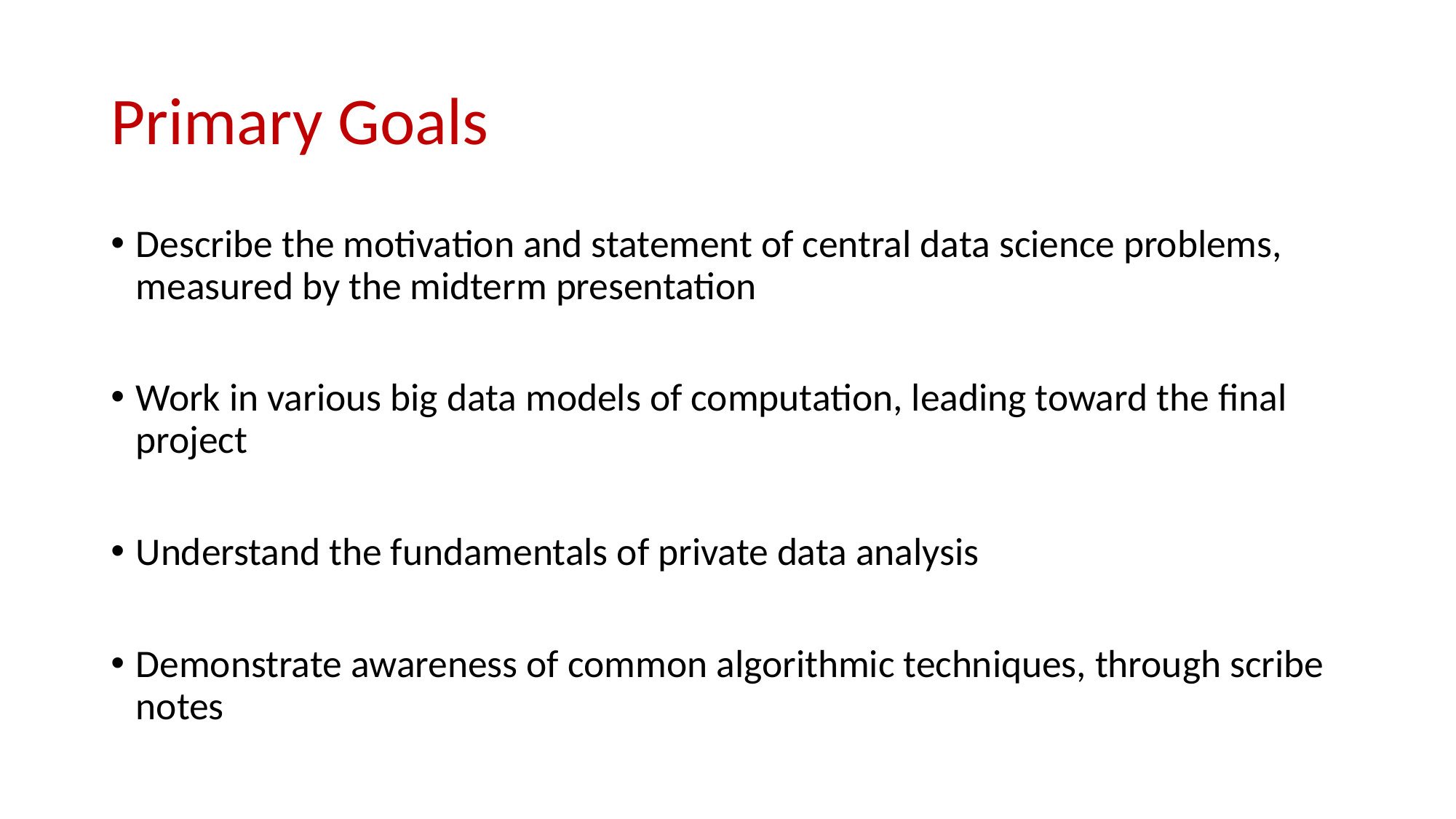

# Primary Goals
Describe the motivation and statement of central data science problems, measured by the midterm presentation

Work in various big data models of computation, leading toward the final project

Understand the fundamentals of private data analysis

Demonstrate awareness of common algorithmic techniques, through scribe notes